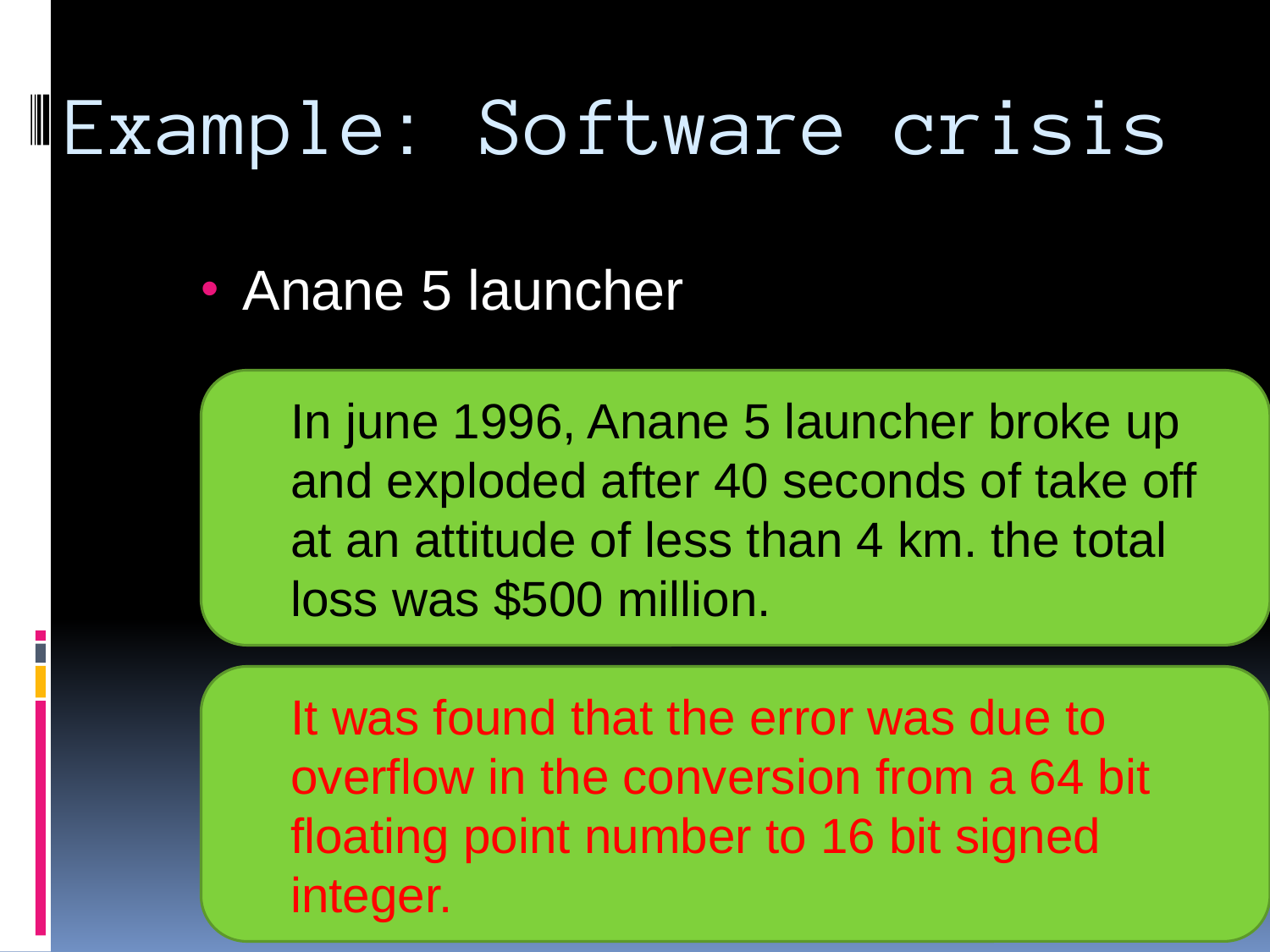

# Example: Software crisis
Anane 5 launcher
In june 1996, Anane 5 launcher broke up and exploded after 40 seconds of take off at an attitude of less than 4 km. the total loss was $500 million.
It was found that the error was due to overflow in the conversion from a 64 bit floating point number to 16 bit signed integer.